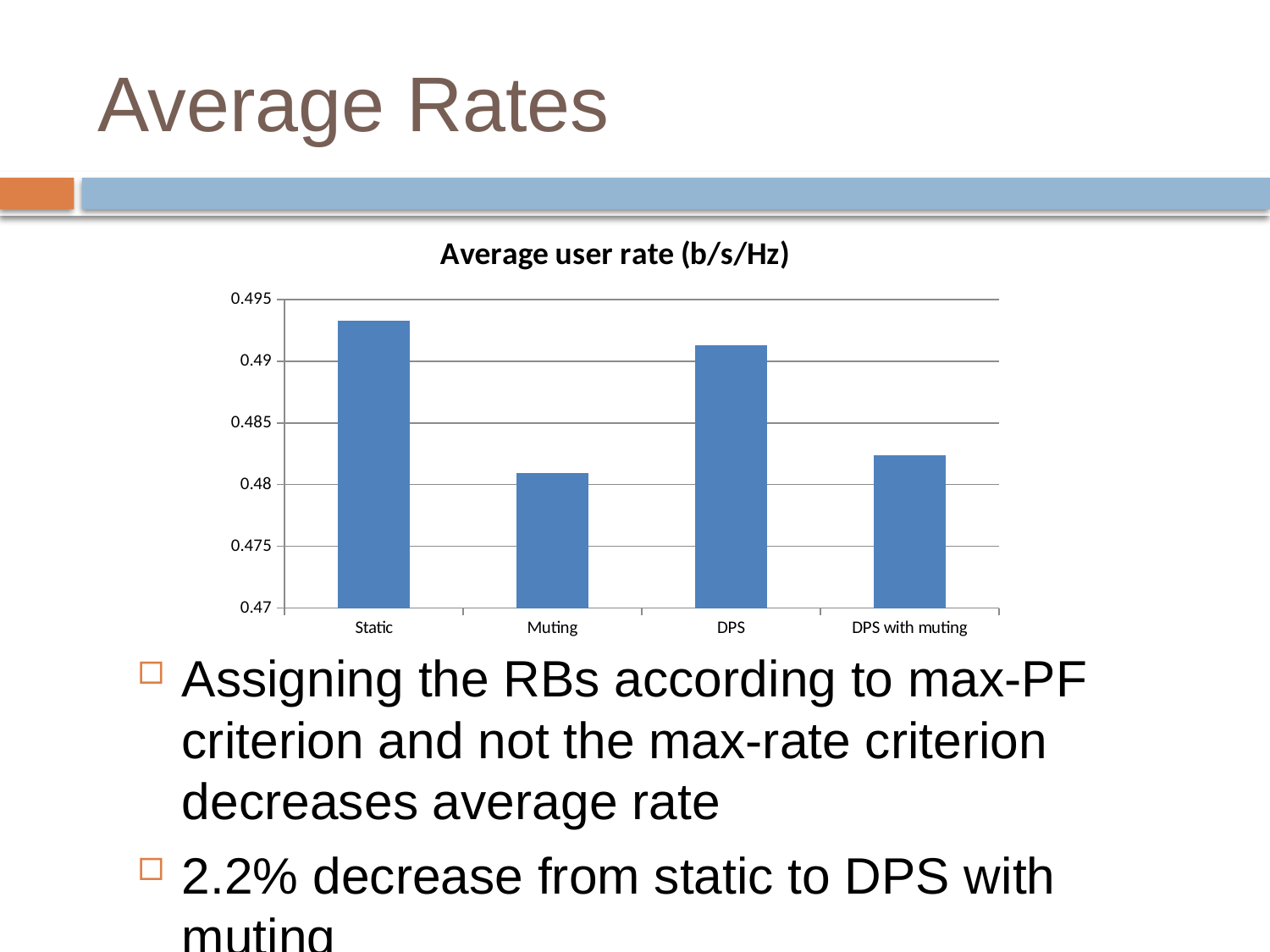

# Average Rates

### Chart:

| Category | Average user rate (b/s/Hz) |
|---|---|
| Static | 0.4933000000000001 |
| Muting | 0.48090000000000016 |
| DPS | 0.4913000000000001 |
| DPS with muting | 0.4824000000000001 |
Assigning the RBs according to max-PF criterion and not the max-rate criterion decreases average rate
2.2% decrease from static to DPS with muting